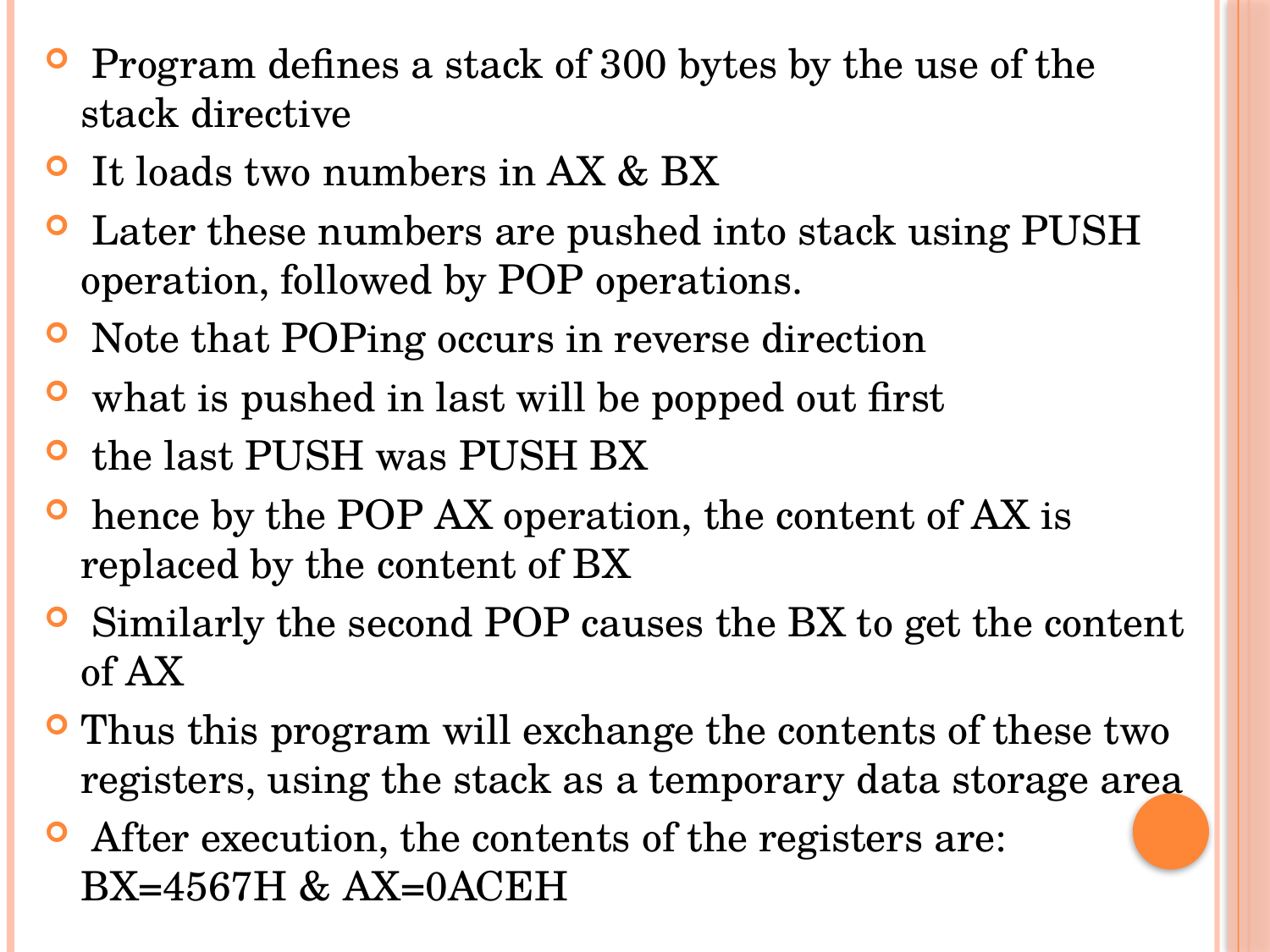

Program defines a stack of 300 bytes by the use of the stack directive
 It loads two numbers in AX & BX
 Later these numbers are pushed into stack using PUSH operation, followed by POP operations.
 Note that POPing occurs in reverse direction
 what is pushed in last will be popped out first
 the last PUSH was PUSH BX
 hence by the POP AX operation, the content of AX is replaced by the content of BX
 Similarly the second POP causes the BX to get the content of AX
Thus this program will exchange the contents of these two registers, using the stack as a temporary data storage area
 After execution, the contents of the registers are: BX=4567H & AX=0ACEH